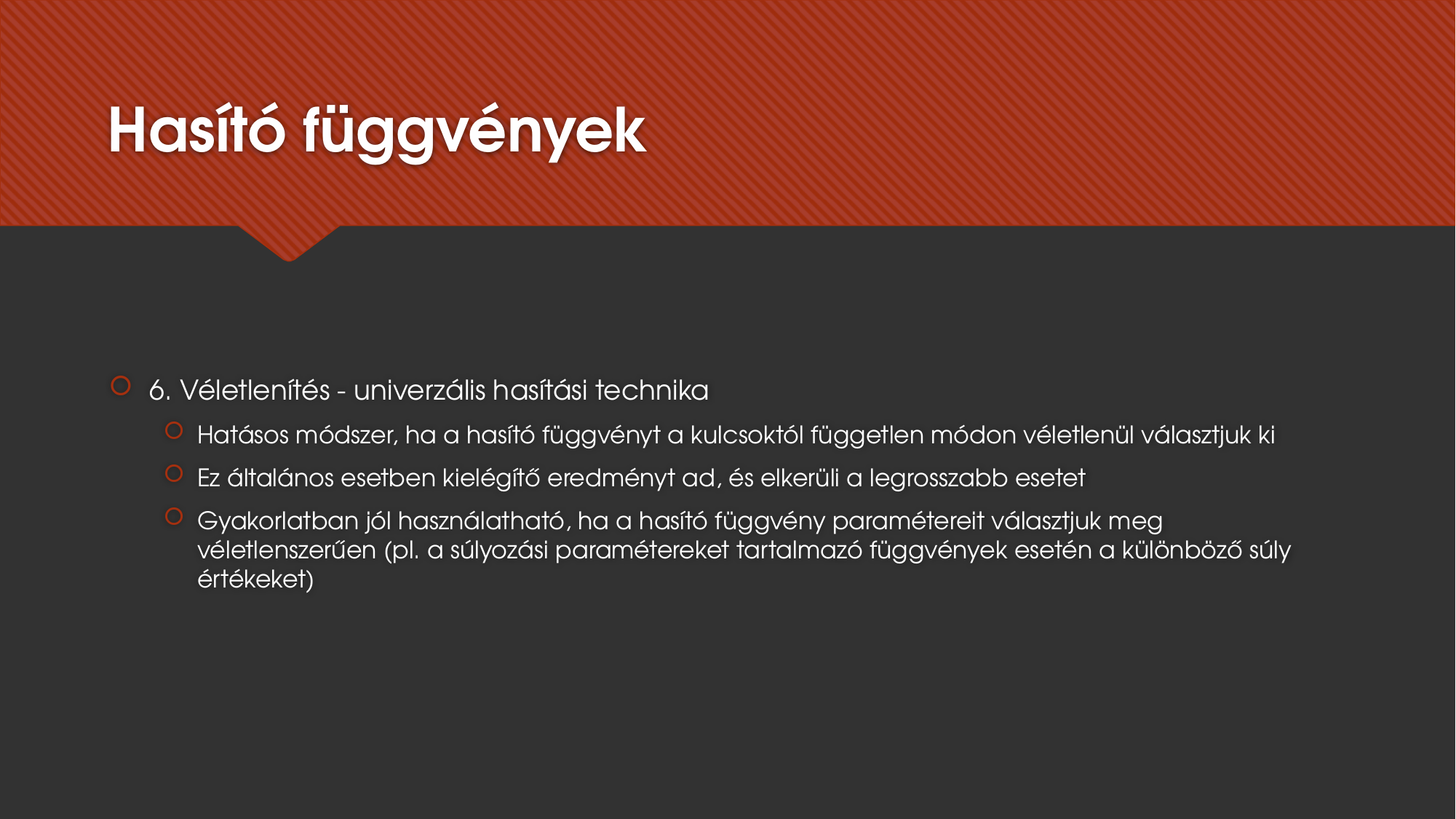

# Hasító függvények
6. Véletlenítés - univerzális hasítási technika
Hatásos módszer, ha a hasító függvényt a kulcsoktól független módon véletlenül választjuk ki
Ez általános esetben kielégítő eredményt ad, és elkerüli a legrosszabb esetet
Gyakorlatban jól használatható, ha a hasító függvény paramétereit választjuk meg véletlenszerűen (pl. a súlyozási paramétereket tartalmazó függvények esetén a különböző súly értékeket)